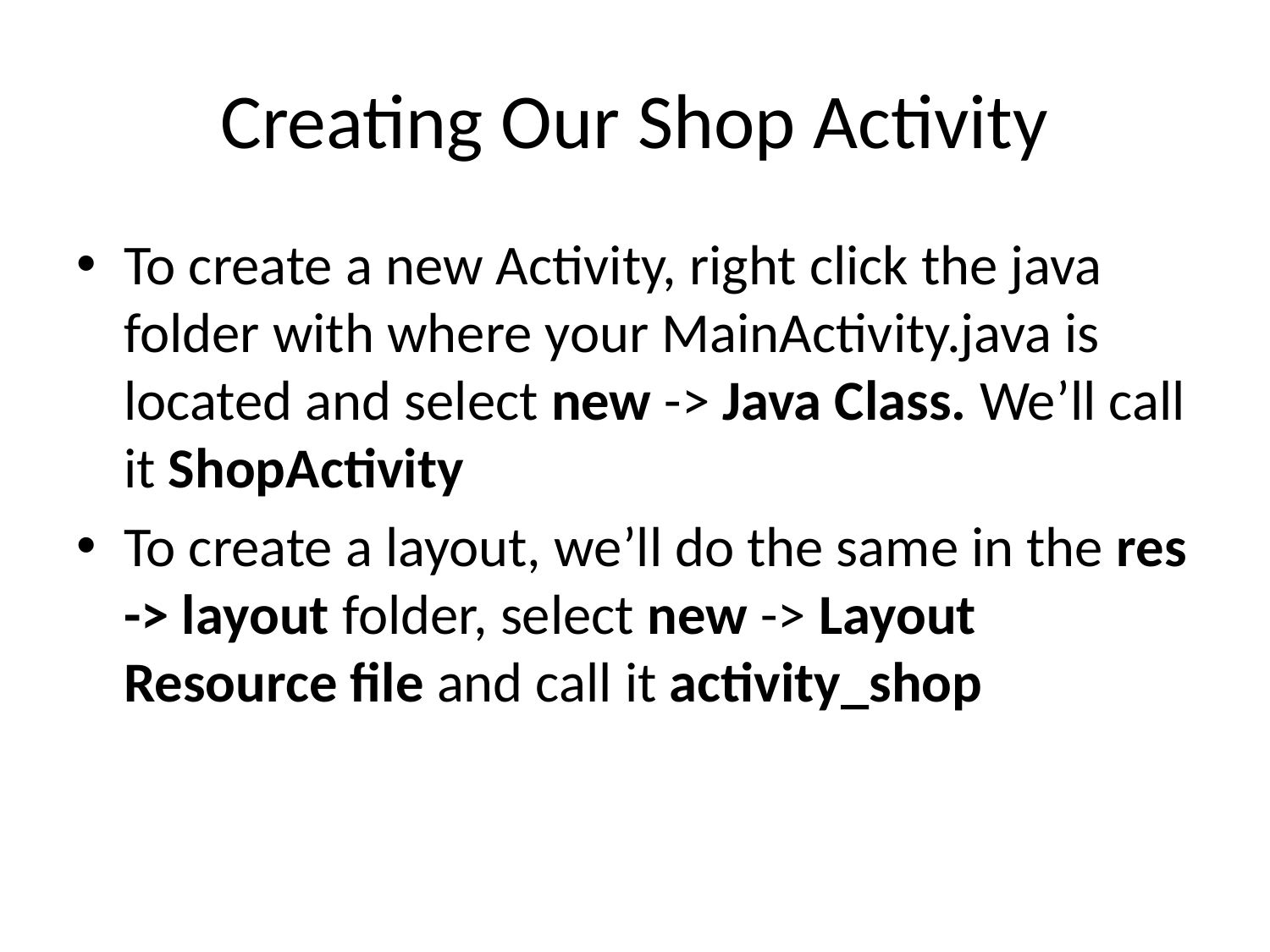

# Creating Our Shop Activity
To create a new Activity, right click the java folder with where your MainActivity.java is located and select new -> Java Class. We’ll call it ShopActivity
To create a layout, we’ll do the same in the res -> layout folder, select new -> Layout Resource file and call it activity_shop